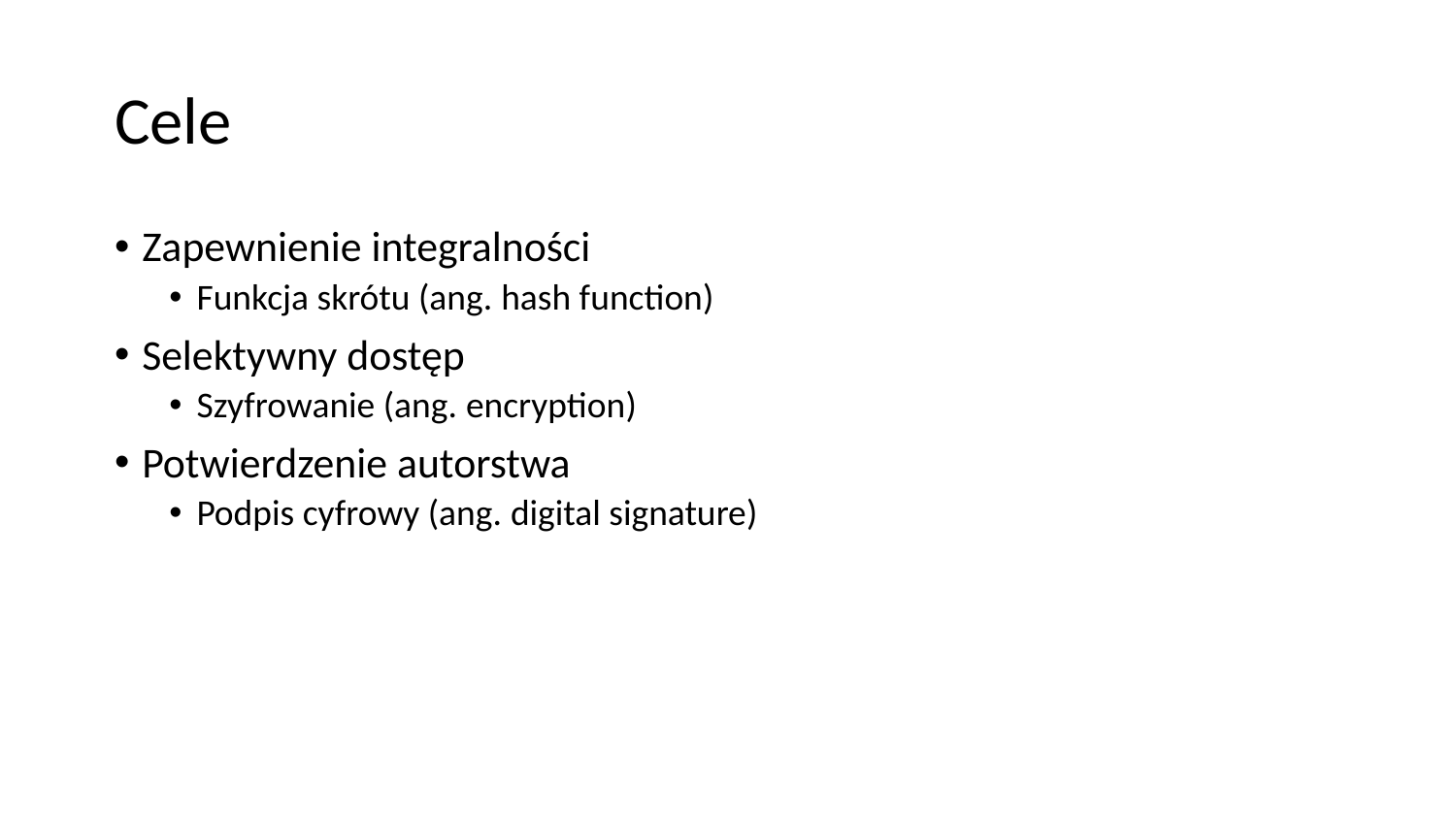

# Cele
Zapewnienie integralności
Funkcja skrótu (ang. hash function)
Selektywny dostęp
Szyfrowanie (ang. encryption)
Potwierdzenie autorstwa
Podpis cyfrowy (ang. digital signature)